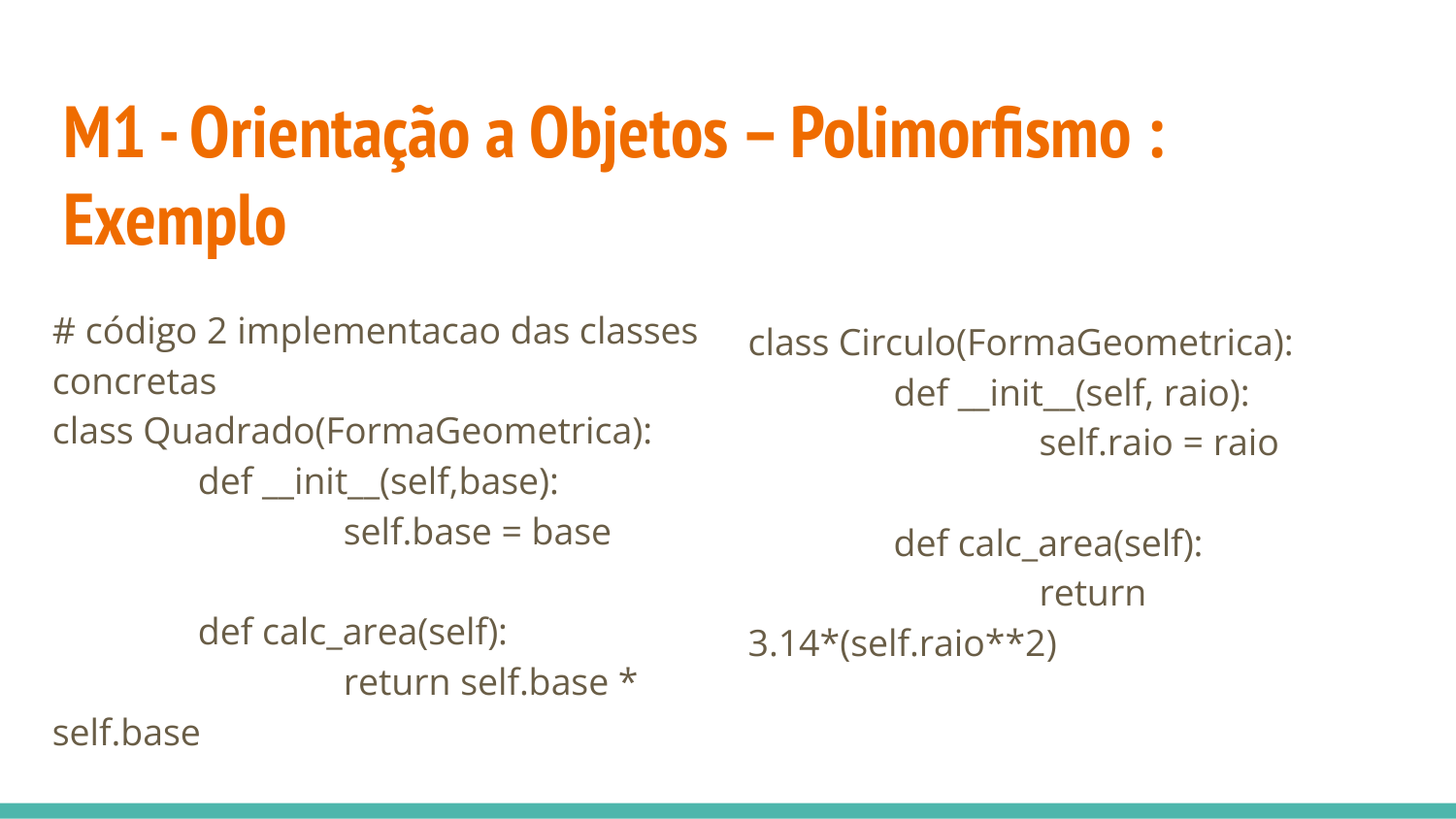

M1 - Orientação a Objetos – Polimorfismo : Exemplo
# código 2 implementacao das classes concretas
class Quadrado(FormaGeometrica):
 	def __init__(self,base):
 		self.base = base

 	def calc_area(self):
 		return self.base * self.base

class Circulo(FormaGeometrica):
 	def __init__(self, raio):
 		self.raio = raio

 	def calc_area(self):
 		return 3.14*(self.raio**2)